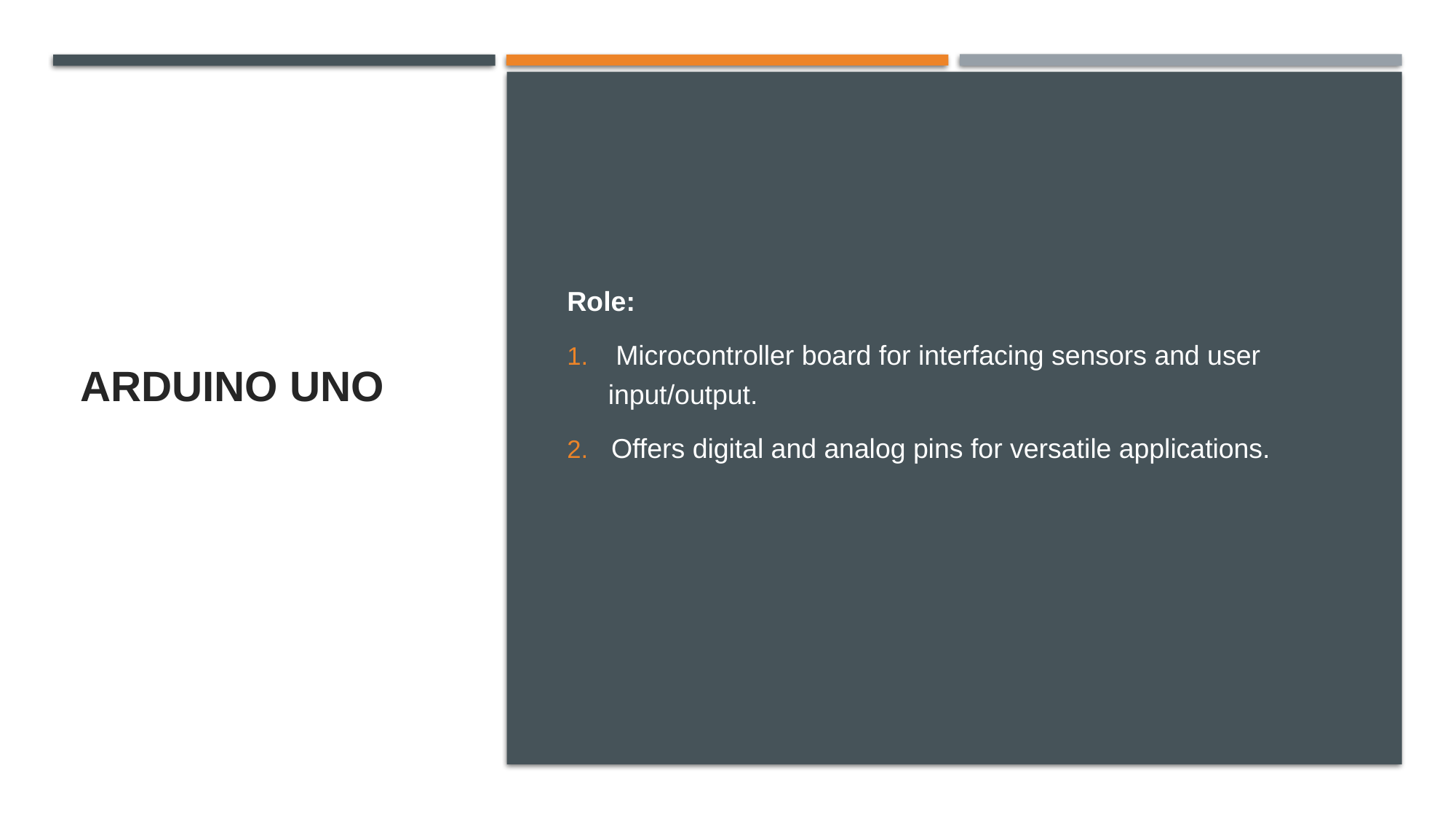

Role:
 Microcontroller board for interfacing sensors and user input/output.
 Offers digital and analog pins for versatile applications.

# Arduino Uno